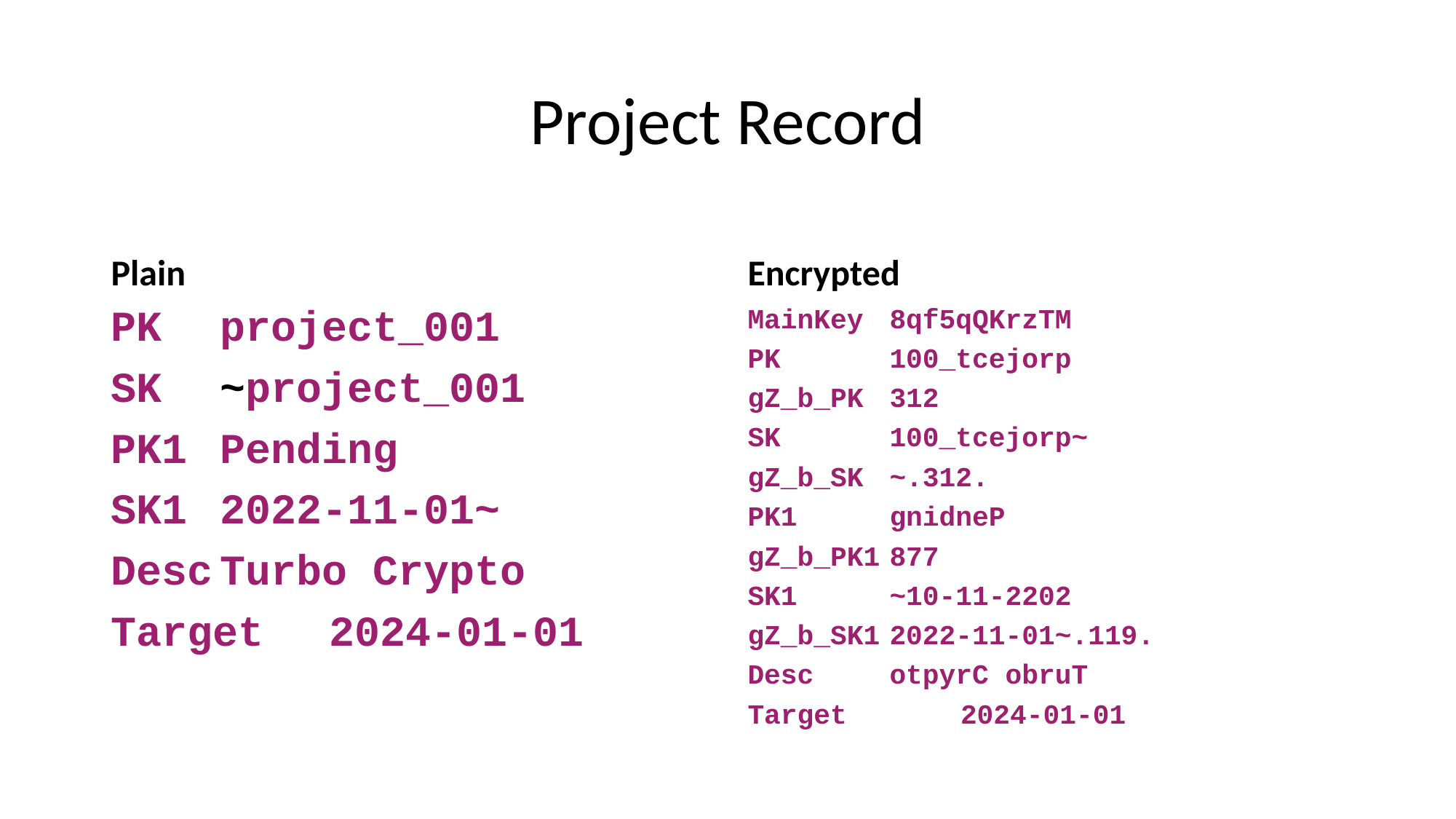

# Project Record
Plain
Encrypted
PK	project_001
SK	~project_001
PK1	Pending
SK1	2022-11-01~
Desc	Turbo Crypto
Target	2024-01-01

MainKey	8qf5qQKrzTM
PK		100_tcejorp
gZ_b_PK	312
SK		100_tcejorp~
gZ_b_SK	~.312.
PK1		gnidneP
gZ_b_PK1	877
SK1		~10-11-2202
gZ_b_SK1	2022-11-01~.119.
Desc		otpyrC obruT
Target		2024-01-01